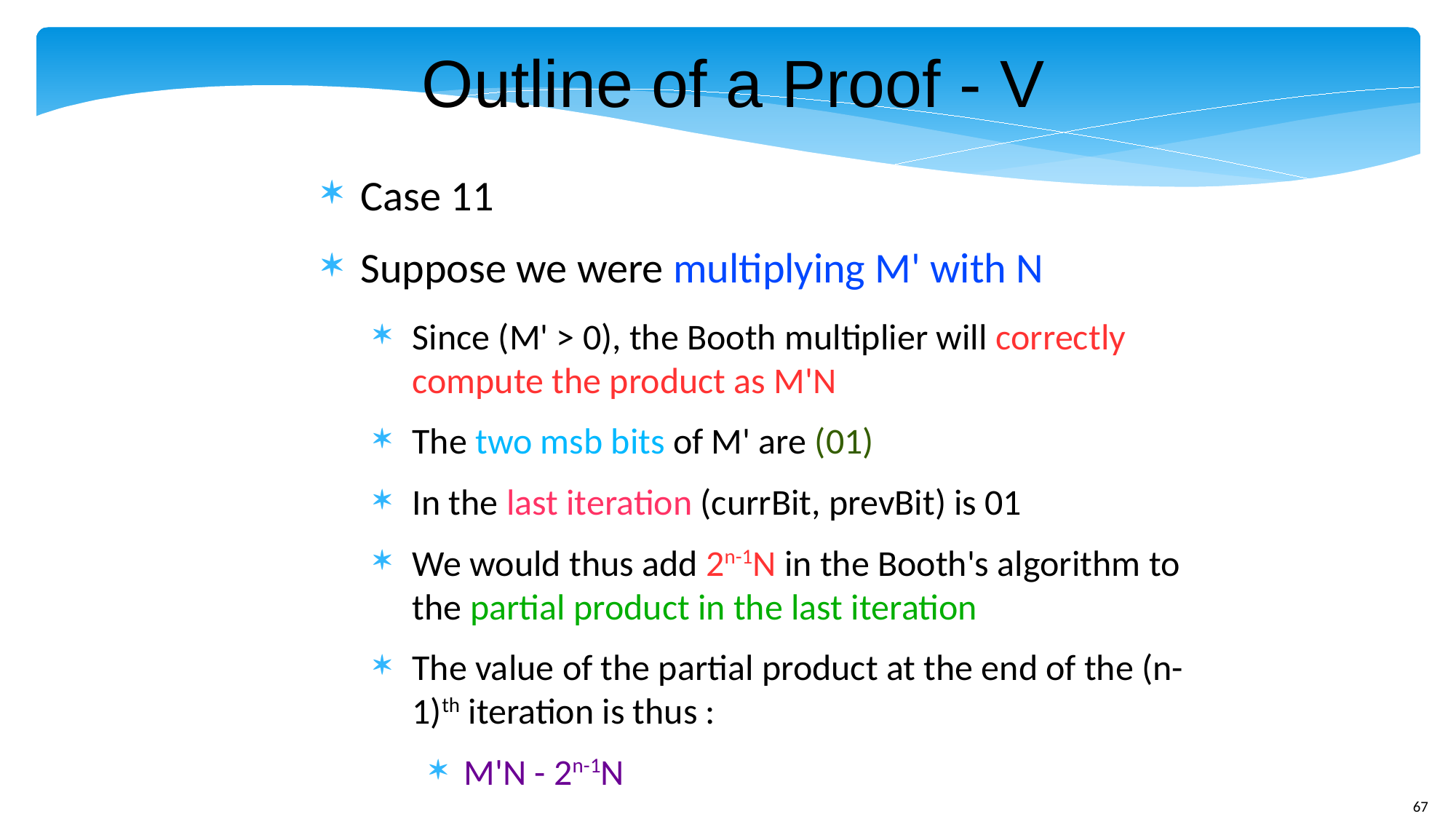

Outline of a Proof - V
Case 11
Suppose we were multiplying M' with N
Since (M' > 0), the Booth multiplier will correctly compute the product as M'N
The two msb bits of M' are (01)
In the last iteration (currBit, prevBit) is 01
We would thus add 2n-1N in the Booth's algorithm to the partial product in the last iteration
The value of the partial product at the end of the (n-1)th iteration is thus :
M'N - 2n-1N